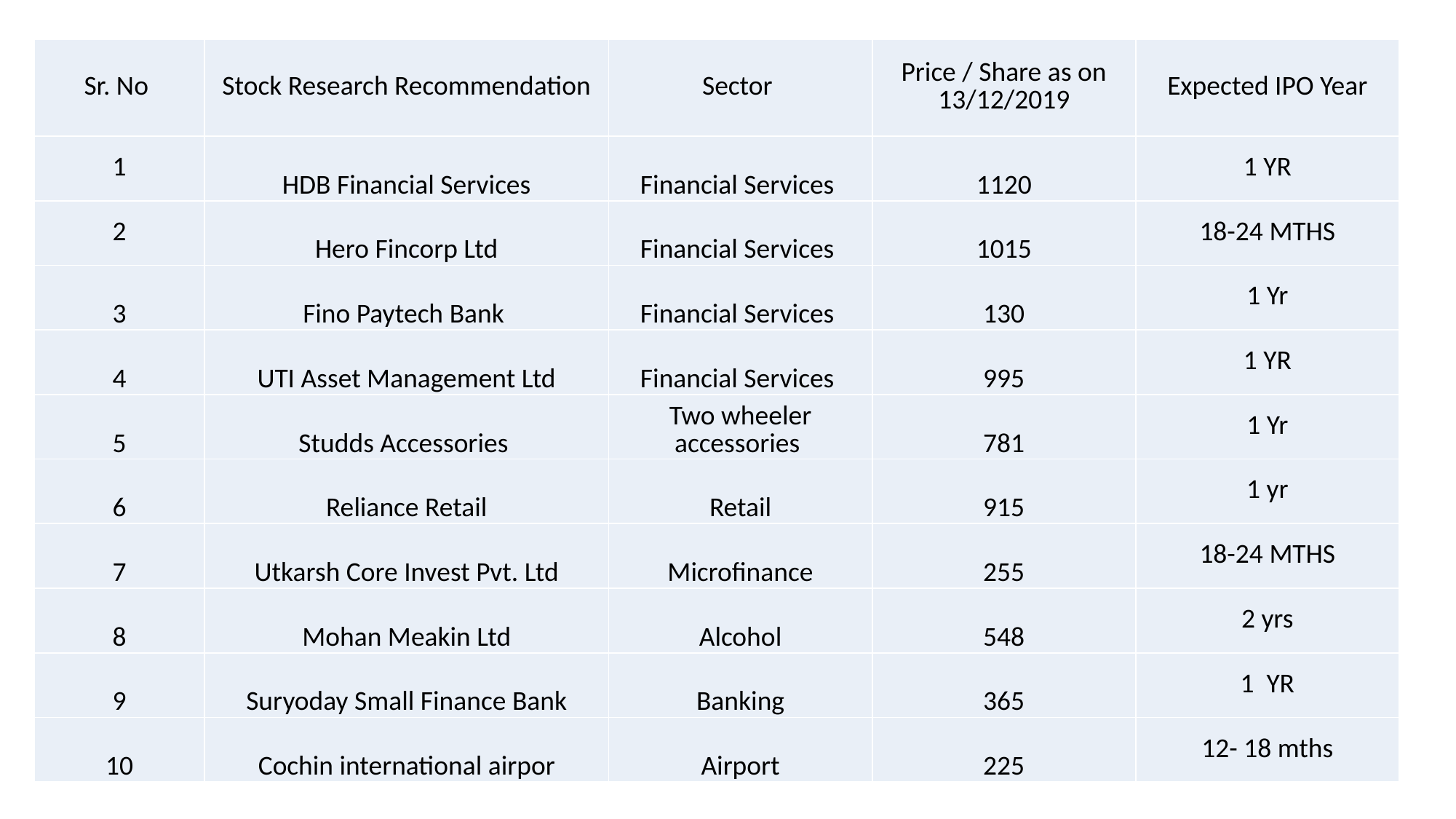

| Sr. No | Stock Research Recommendation | Sector | Price / Share as on 13/12/2019 | Expected IPO Year |
| --- | --- | --- | --- | --- |
| 1 | HDB Financial Services | Financial Services | 1120 | 1 YR |
| 2 | Hero Fincorp Ltd | Financial Services | 1015 | 18-24 MTHS |
| 3 | Fino Paytech Bank | Financial Services | 130 | 1 Yr |
| 4 | UTI Asset Management Ltd | Financial Services | 995 | 1 YR |
| 5 | Studds Accessories | Two wheeler accessories | 781 | 1 Yr |
| 6 | Reliance Retail | Retail | 915 | 1 yr |
| 7 | Utkarsh Core Invest Pvt. Ltd | Microfinance | 255 | 18-24 MTHS |
| 8 | Mohan Meakin Ltd | Alcohol | 548 | 2 yrs |
| 9 | Suryoday Small Finance Bank | Banking | 365 | 1 YR |
| 10 | Cochin international airpor | Airport | 225 | 12- 18 mths |